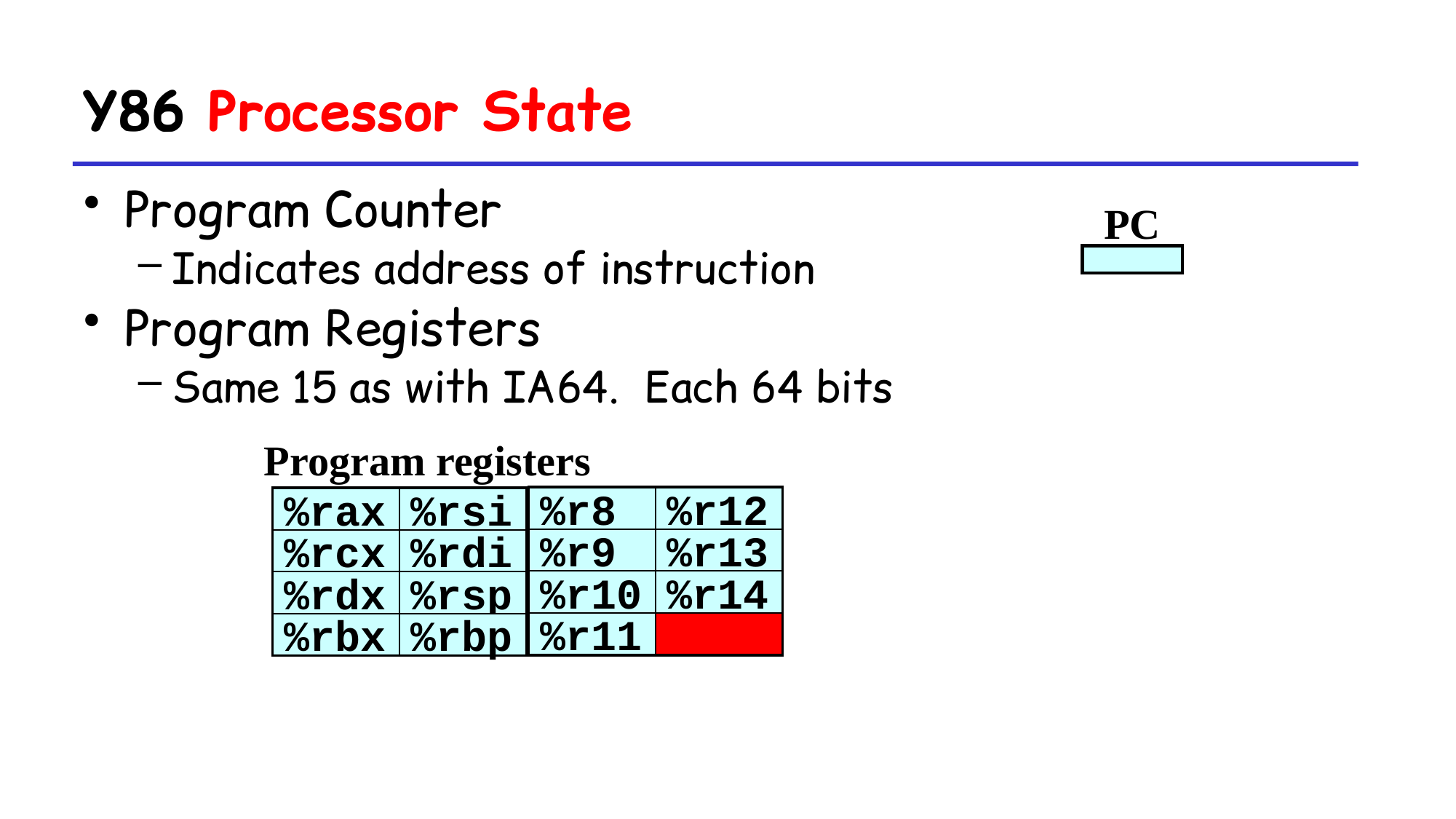

# Y86 Processor State
Program Counter
Indicates address of instruction
Program Registers
Same 15 as with IA64.  Each 64 bits
PC

Program registers
%r8

%r12
%rax

%rsi
%r9
%r13
%rcx
%rdi
%r10
%r14
%rdx
%rsp
%r11

%rbx
%rbp